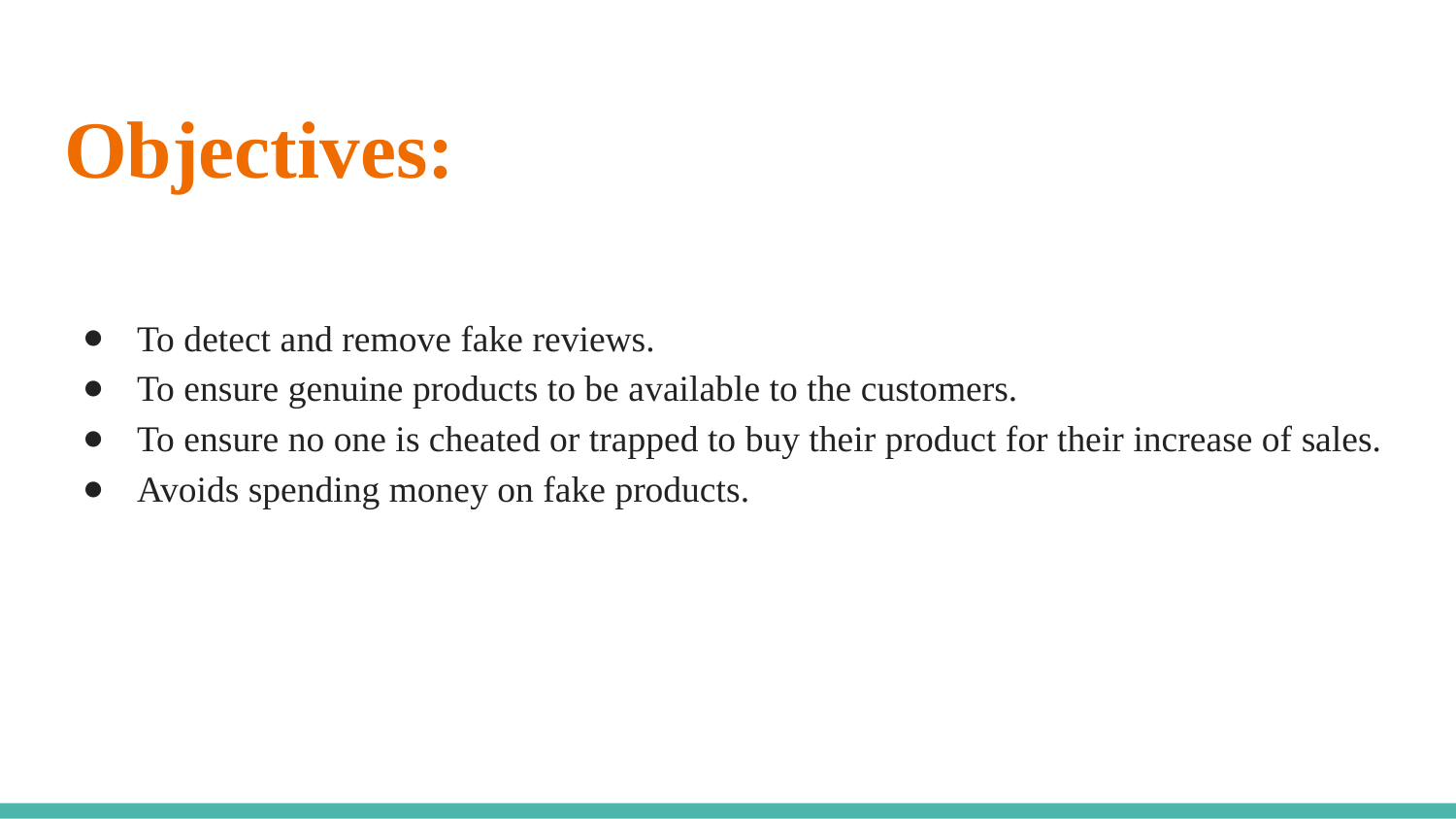

# Objectives:
To detect and remove fake reviews.
To ensure genuine products to be available to the customers.
To ensure no one is cheated or trapped to buy their product for their increase of sales.
Avoids spending money on fake products.